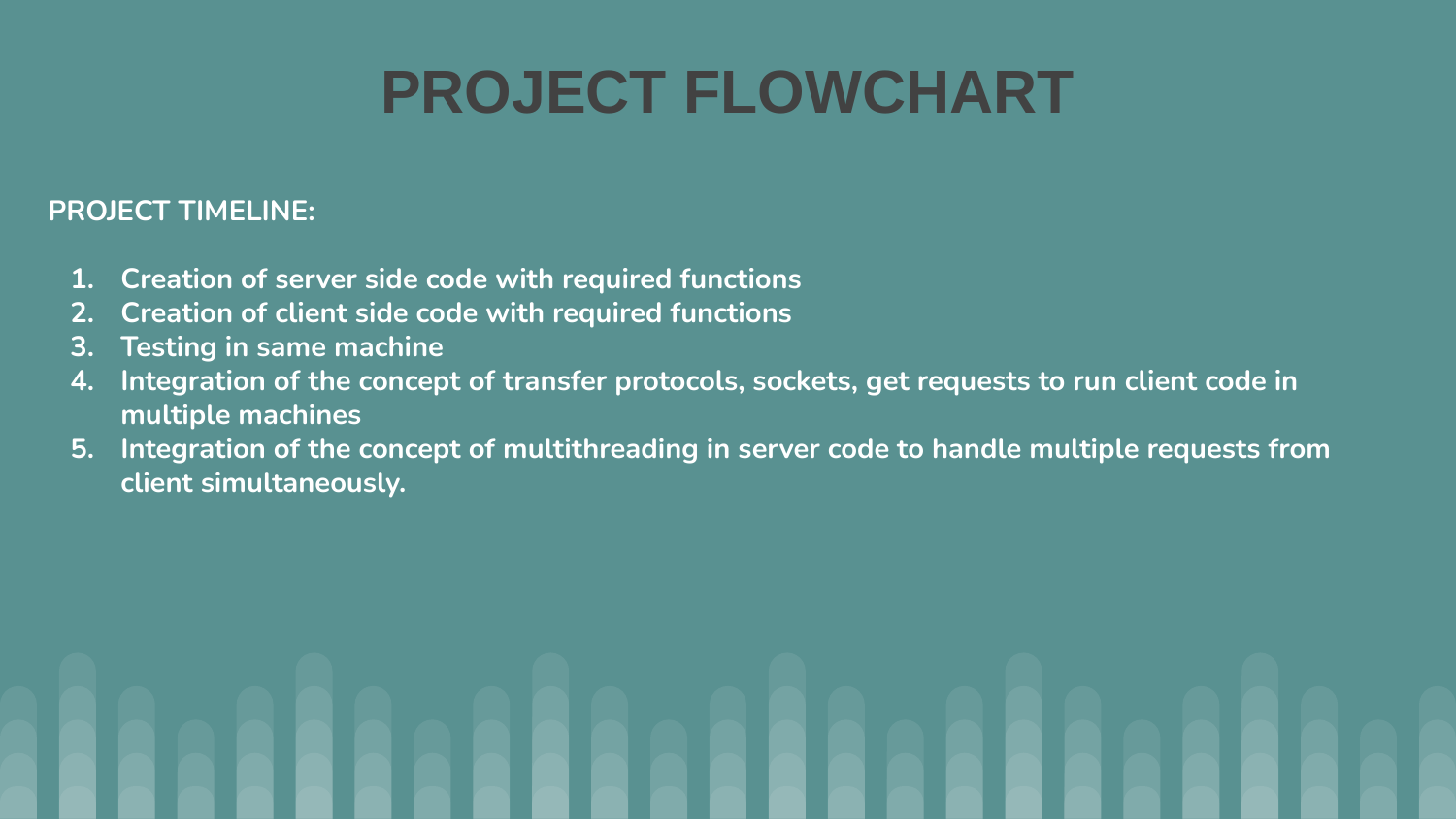

# PROJECT FLOWCHART
PROJECT TIMELINE:

Creation of server side code with required functions
Creation of client side code with required functions
Testing in same machine
Integration of the concept of transfer protocols, sockets, get requests to run client code in multiple machines
Integration of the concept of multithreading in server code to handle multiple requests from client simultaneously.